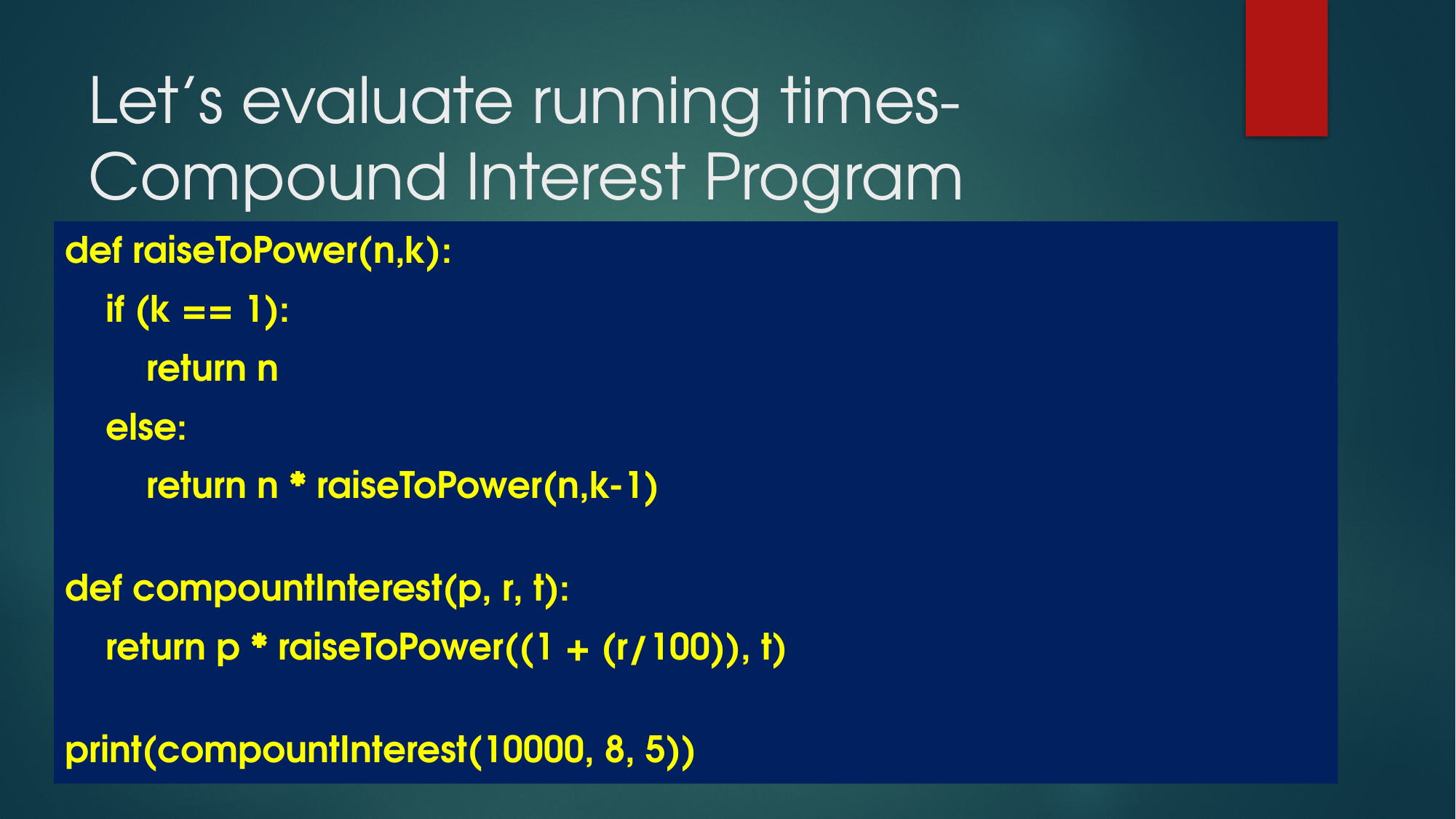

# Let’s evaluate running times-Compound Interest Program
def raiseToPower(n,k):
    if (k == 1):
        return n
    else:
        return n * raiseToPower(n,k-1)
def compountInterest(p, r, t):
    return p * raiseToPower((1 + (r/100)), t)
print(compountInterest(10000, 8, 5))